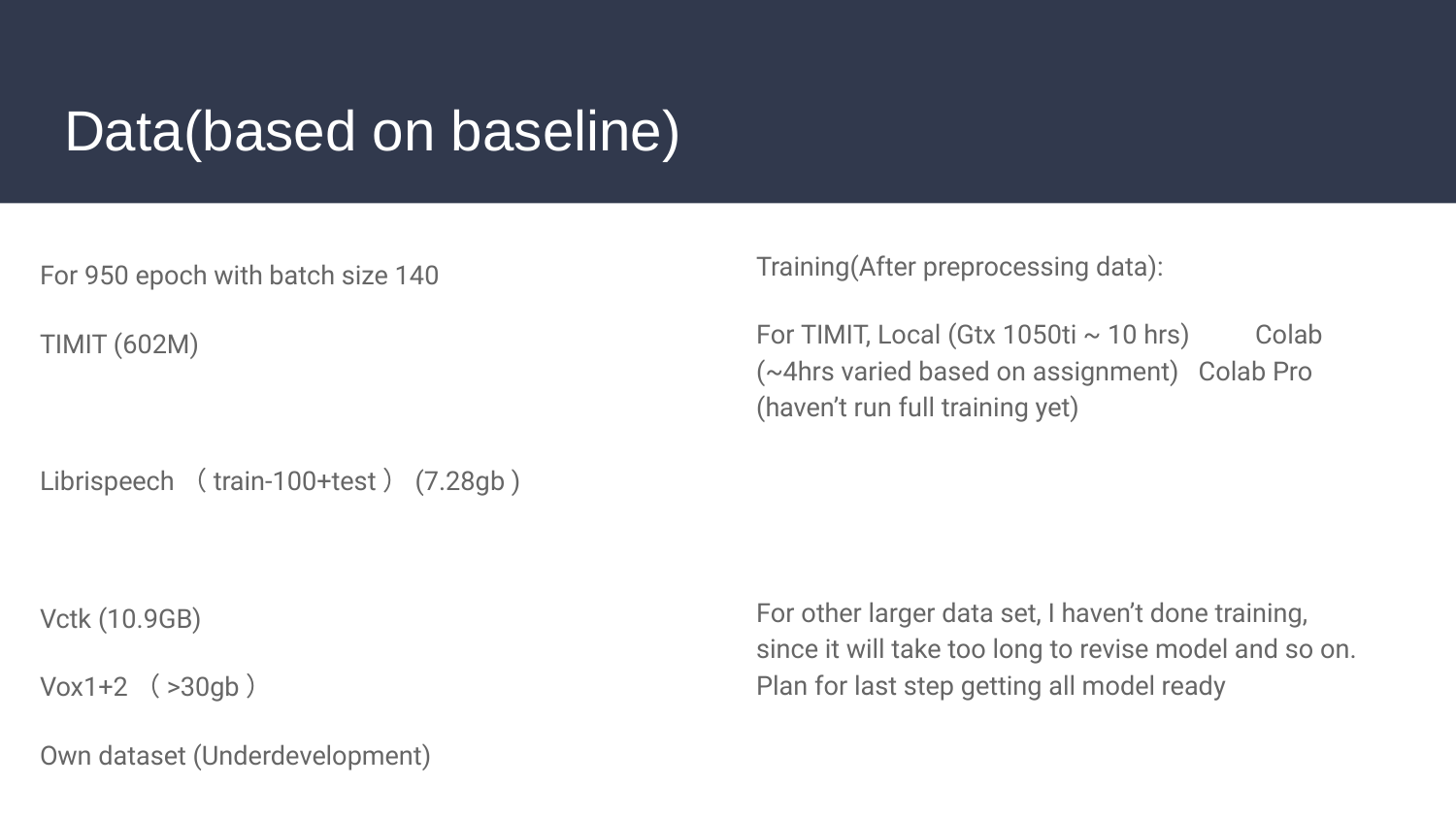

# Data(based on baseline)
Training(After preprocessing data):
For TIMIT, Local (Gtx 1050ti ~ 10 hrs)          Colab (~4hrs varied based on assignment)   Colab Pro (haven’t run full training yet)

For other larger data set, I haven’t done training, since it will take too long to revise model and so on. Plan for last step getting all model ready
For 950 epoch with batch size 140
TIMIT (602M)

Librispeech（train-100+test）(7.28gb )

Vctk (10.9GB)
Vox1+2（>30gb）
Own dataset (Underdevelopment)